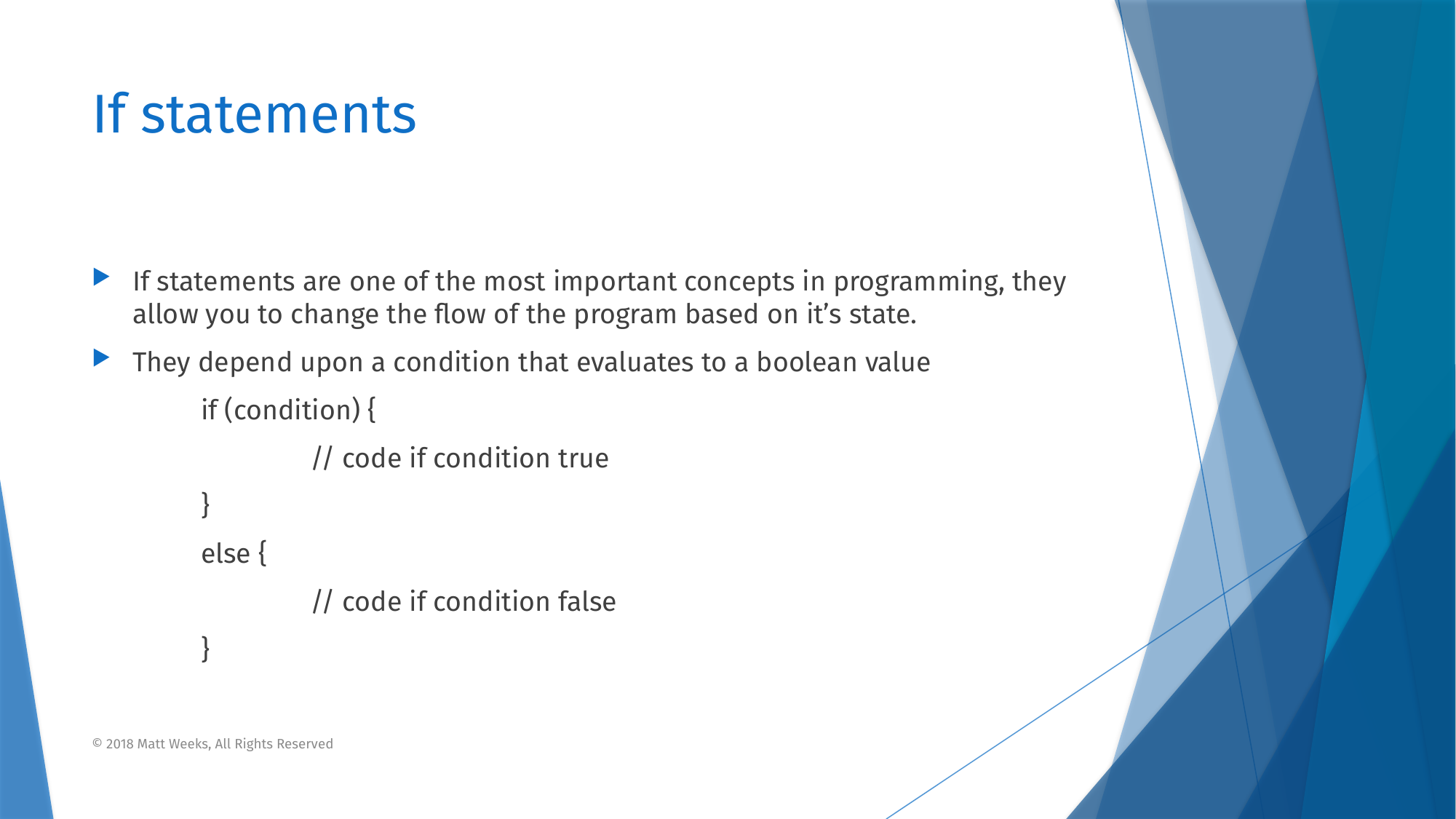

# If statements
If statements are one of the most important concepts in programming, they allow you to change the flow of the program based on it’s state.
They depend upon a condition that evaluates to a boolean value
	if (condition) {
		// code if condition true
	}
	else {
		// code if condition false
	}
© 2018 Matt Weeks, All Rights Reserved